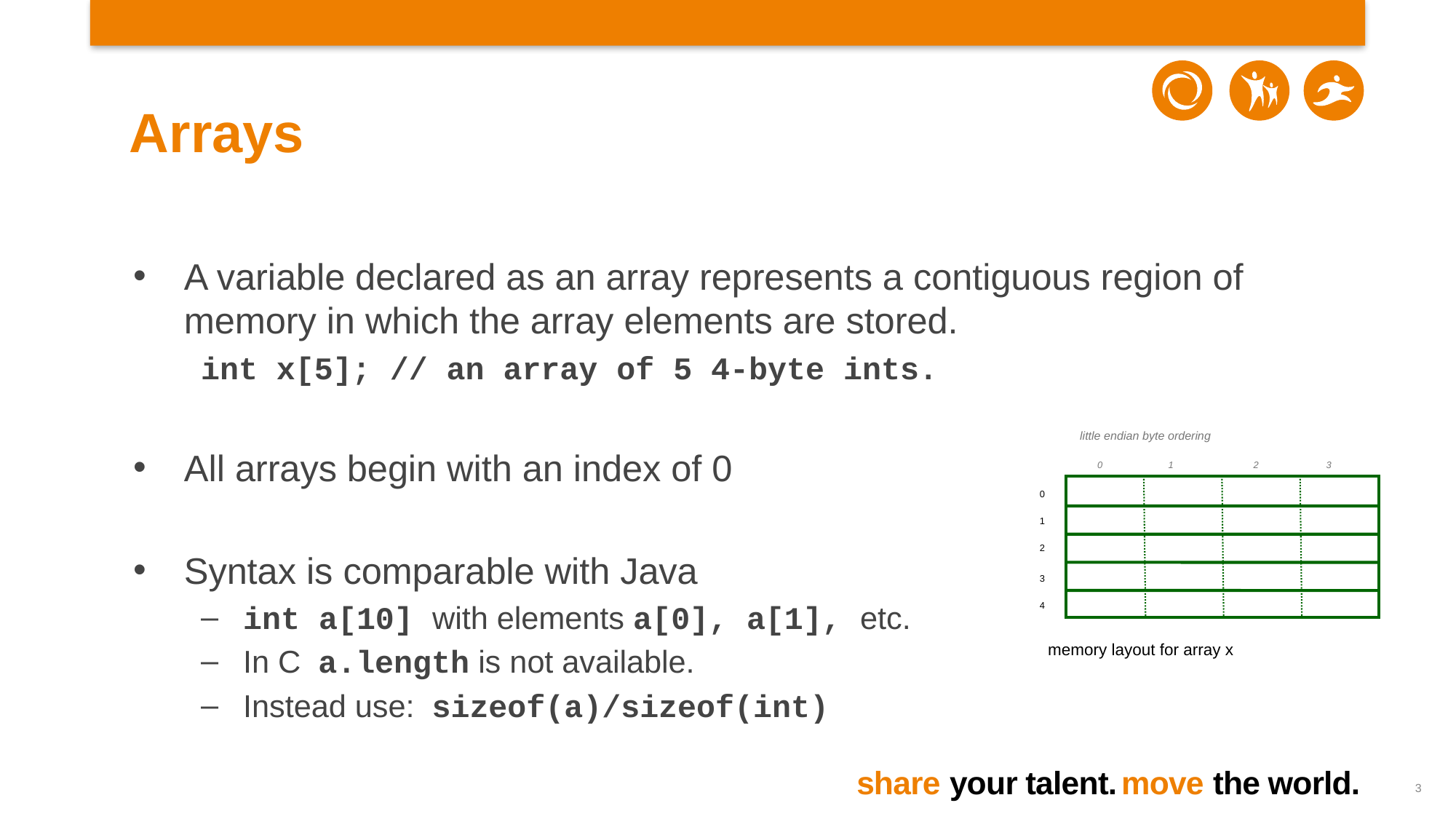

# Arrays
A variable declared as an array represents a contiguous region of memory in which the array elements are stored.
int x[5]; // an array of 5 4-byte ints.

All arrays begin with an index of 0

Syntax is comparable with Java
int a[10] with elements a[0], a[1], etc.
In C  a.length is not available.
Instead use:  sizeof(a)/sizeof(int)

little endian byte ordering
0
1
2
3
0

1

2

3

4

memory layout for array x
3